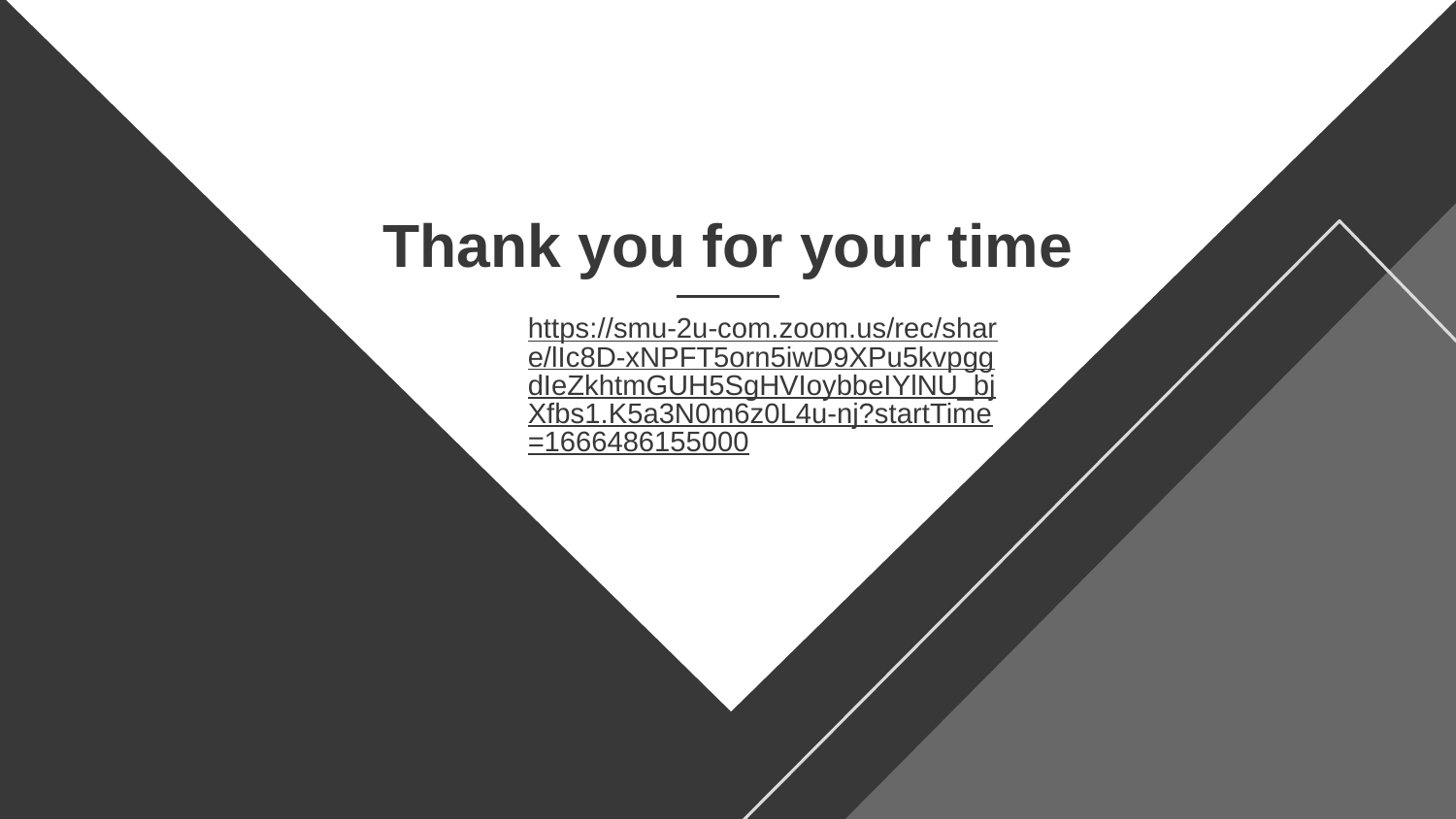

# Thank you for your time
https://smu-2u-com.zoom.us/rec/share/lIc8D-xNPFT5orn5iwD9XPu5kvpggdIeZkhtmGUH5SgHVIoybbeIYlNU_bjXfbs1.K5a3N0m6z0L4u-nj?startTime=1666486155000